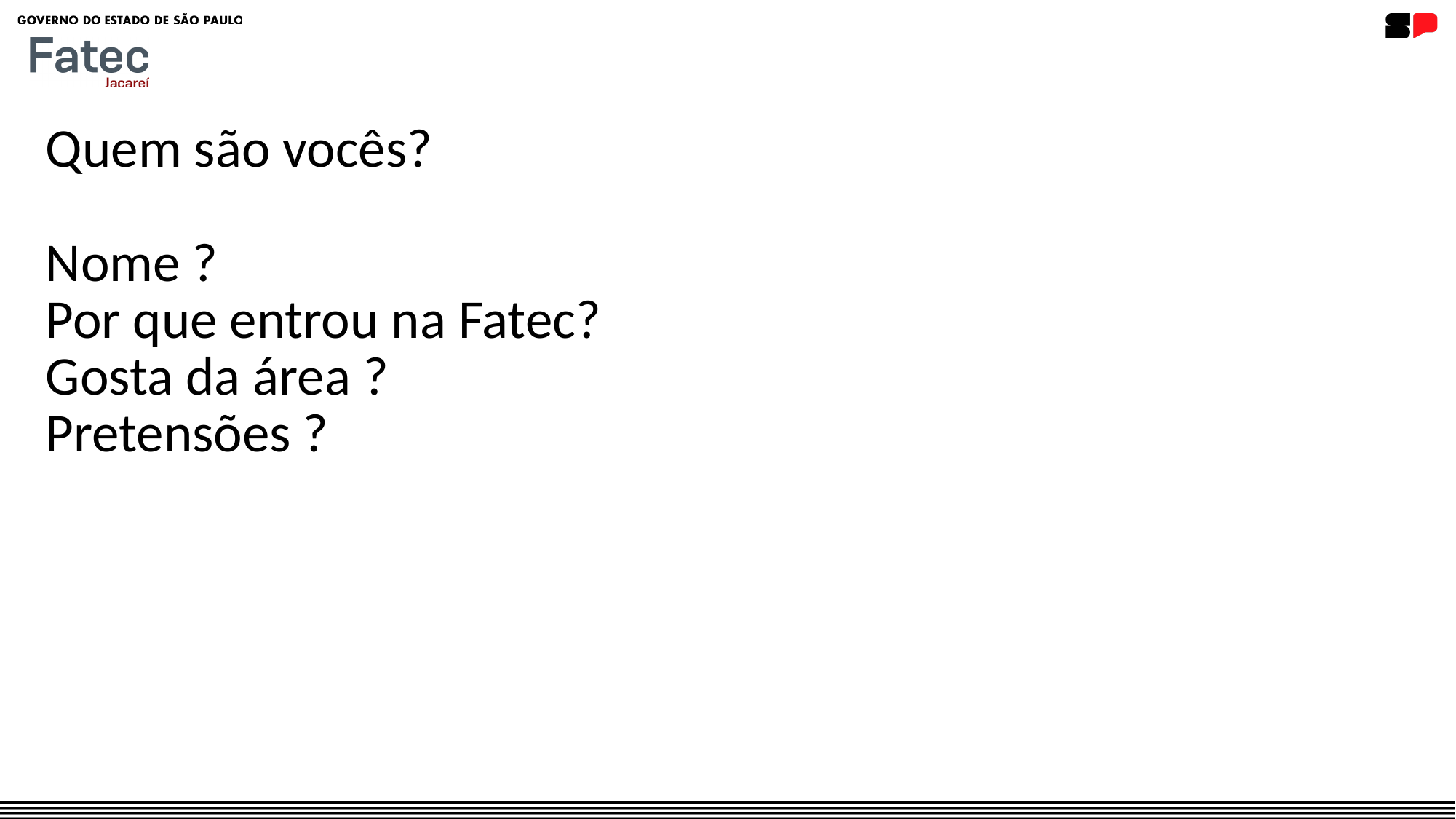

Quem são vocês?

Nome ?
Por que entrou na Fatec?
Gosta da área ?
Pretensões ?